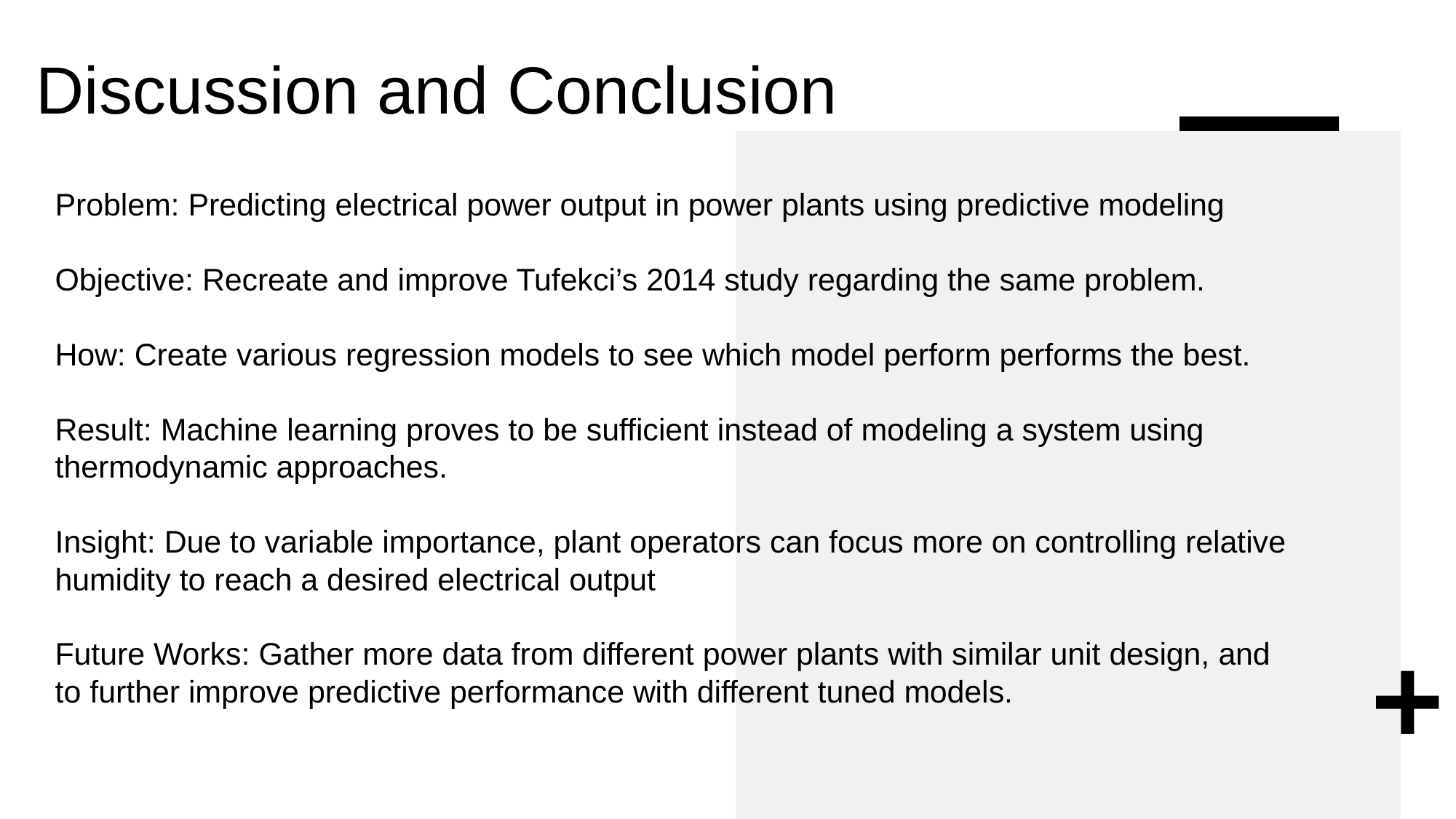

# Discussion and Conclusion

Problem: Predicting electrical power output in power plants using predictive modeling

Objective: Recreate and improve Tufekci’s 2014 study regarding the same problem.

How: Create various regression models to see which model perform performs the best.

Result: Machine learning proves to be sufficient instead of modeling a system using thermodynamic approaches.
Insight: Due to variable importance, plant operators can focus more on controlling relative humidity to reach a desired electrical output

Future Works: Gather more data from different power plants with similar unit design, and to further improve predictive performance with different tuned models.